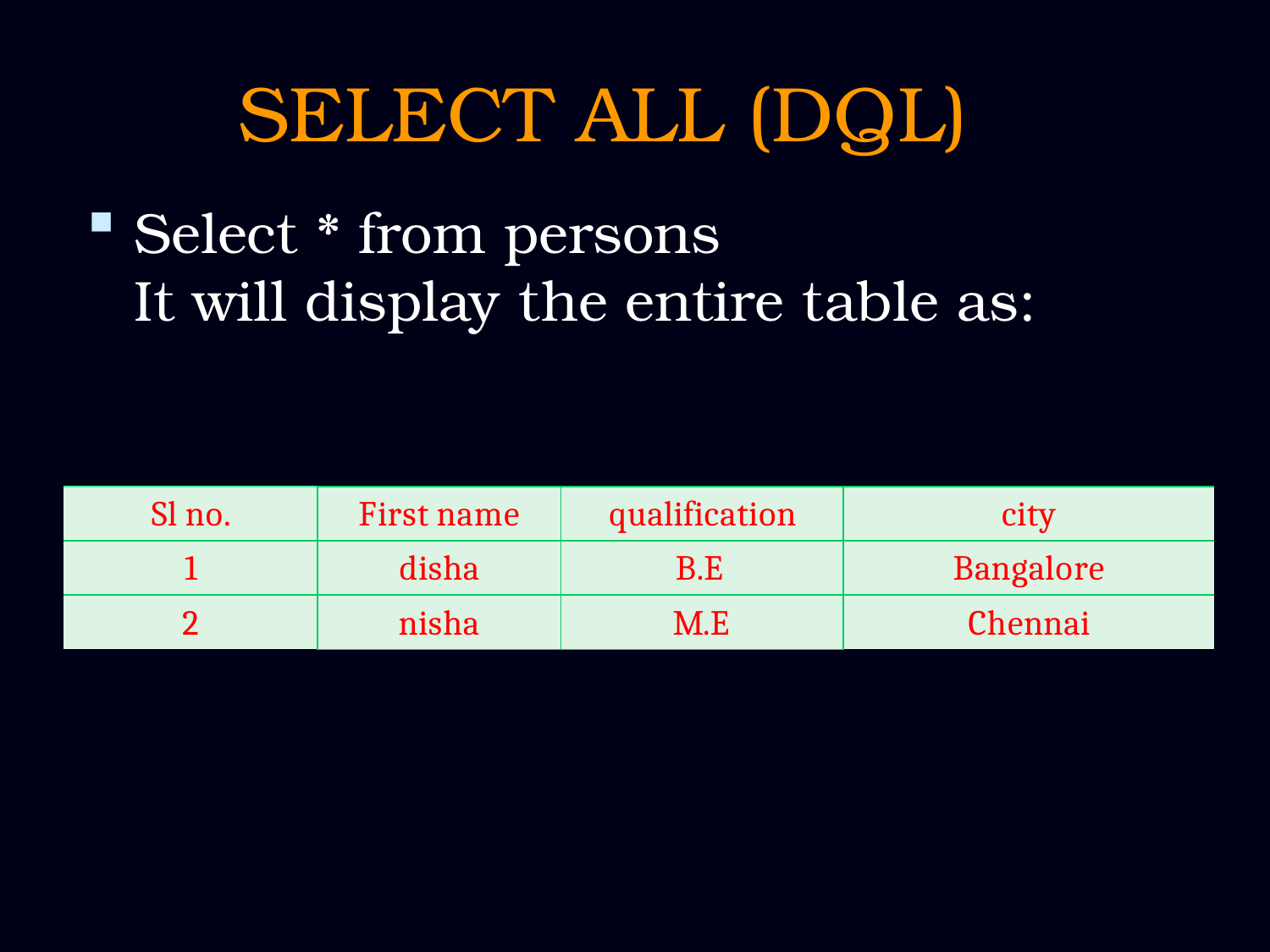

# SELECT ALL (DQL)
Select * from persons
It will display the entire table as:

| Sl no. | First name | qualification | city |
| --- | --- | --- | --- |
| 1 | disha | B.E | Bangalore |
| 2 | nisha | M.E | Chennai |